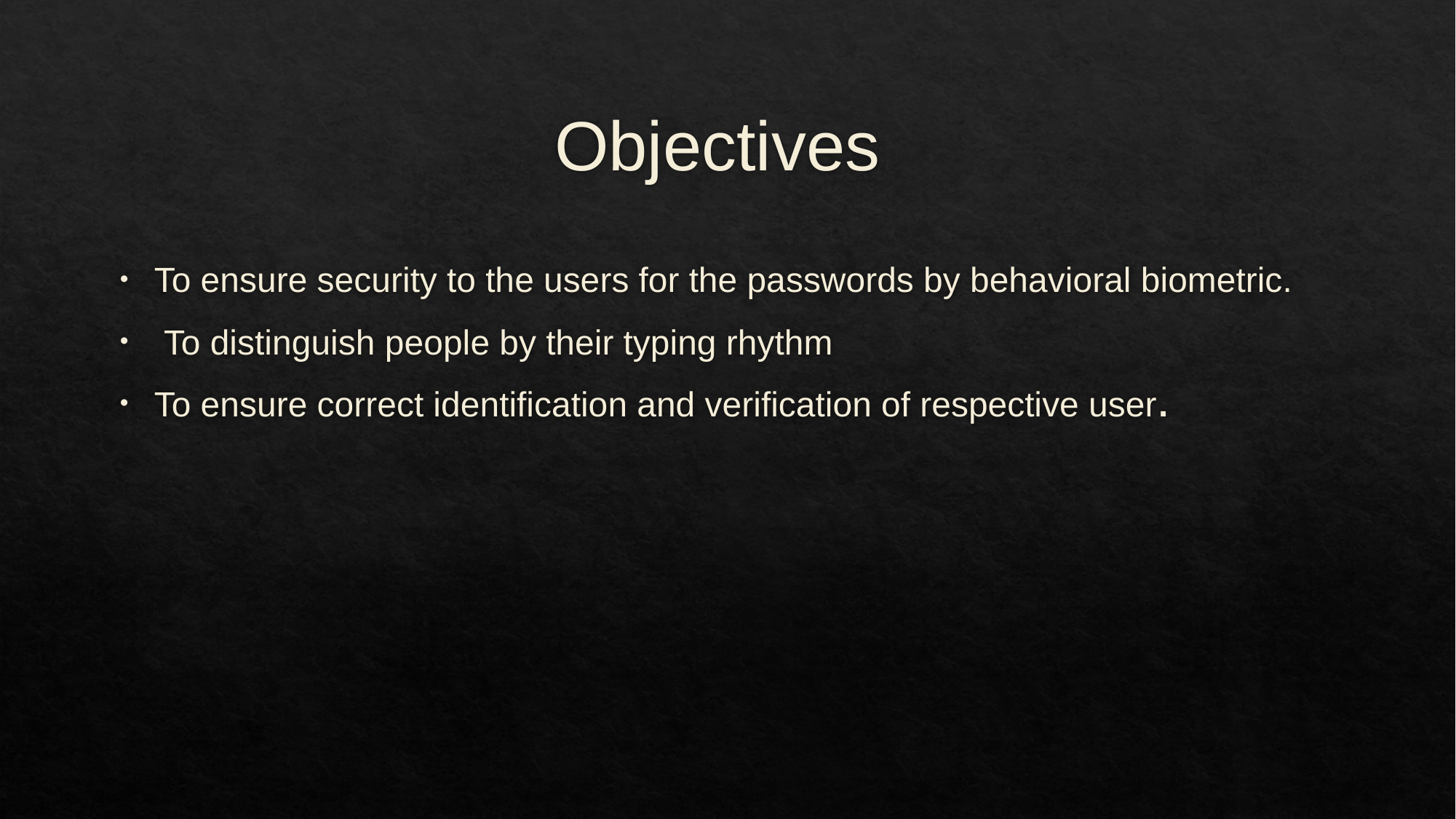

# Objectives
To ensure security to the users for the passwords by behavioral biometric.
 To distinguish people by their typing rhythm
To ensure correct identification and verification of respective user.